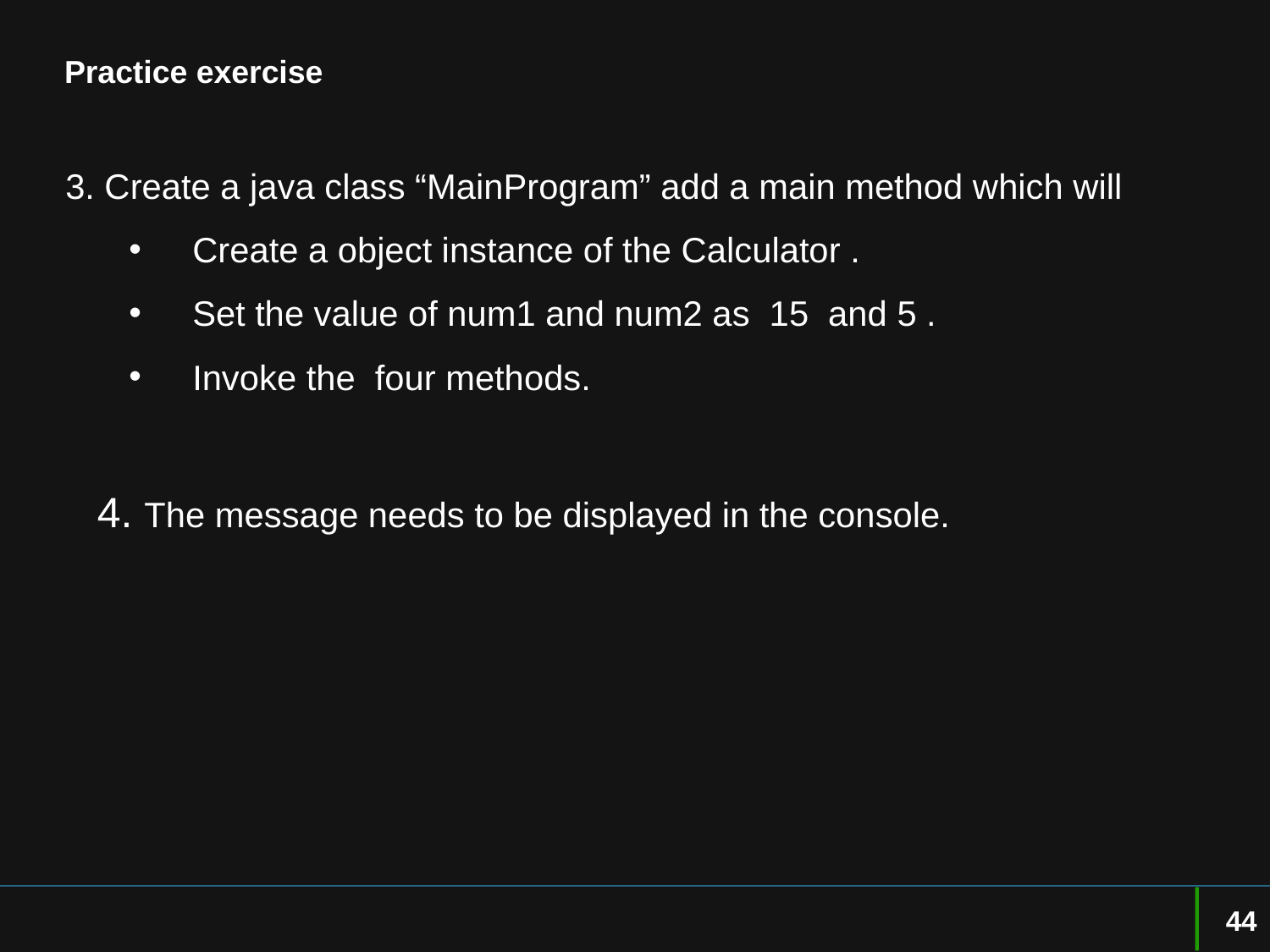

# Practice exercise
3. Create a java class “MainProgram” add a main method which will
Create a object instance of the Calculator .
Set the value of num1 and num2 as  15  and 5 .
Invoke the  four methods.

4. The message needs to be displayed in the console.

44